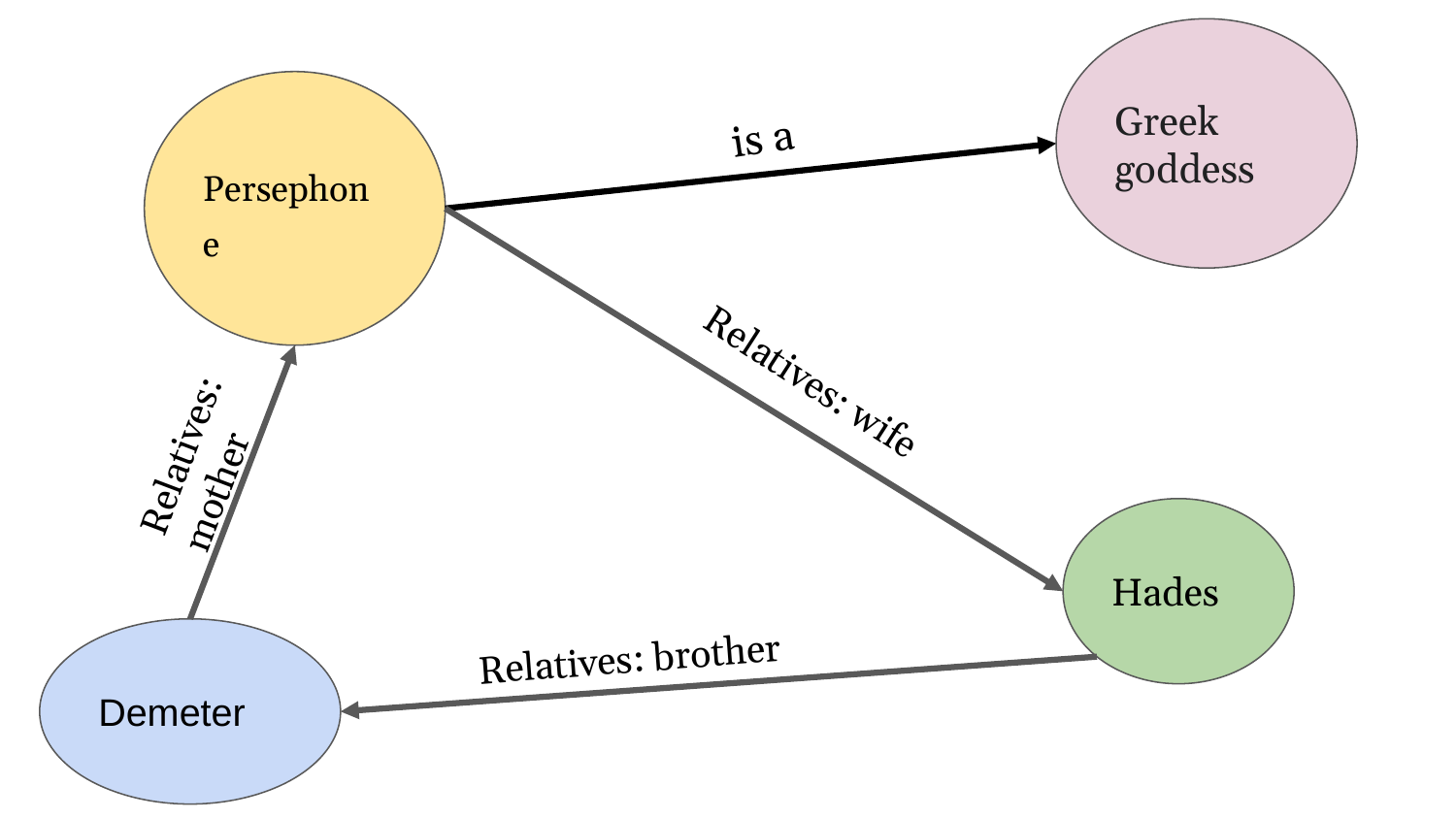

Greek goddess
Persephone
is a
Relatives: wife
Relatives: mother

Hades
Relatives: brother
Demeter